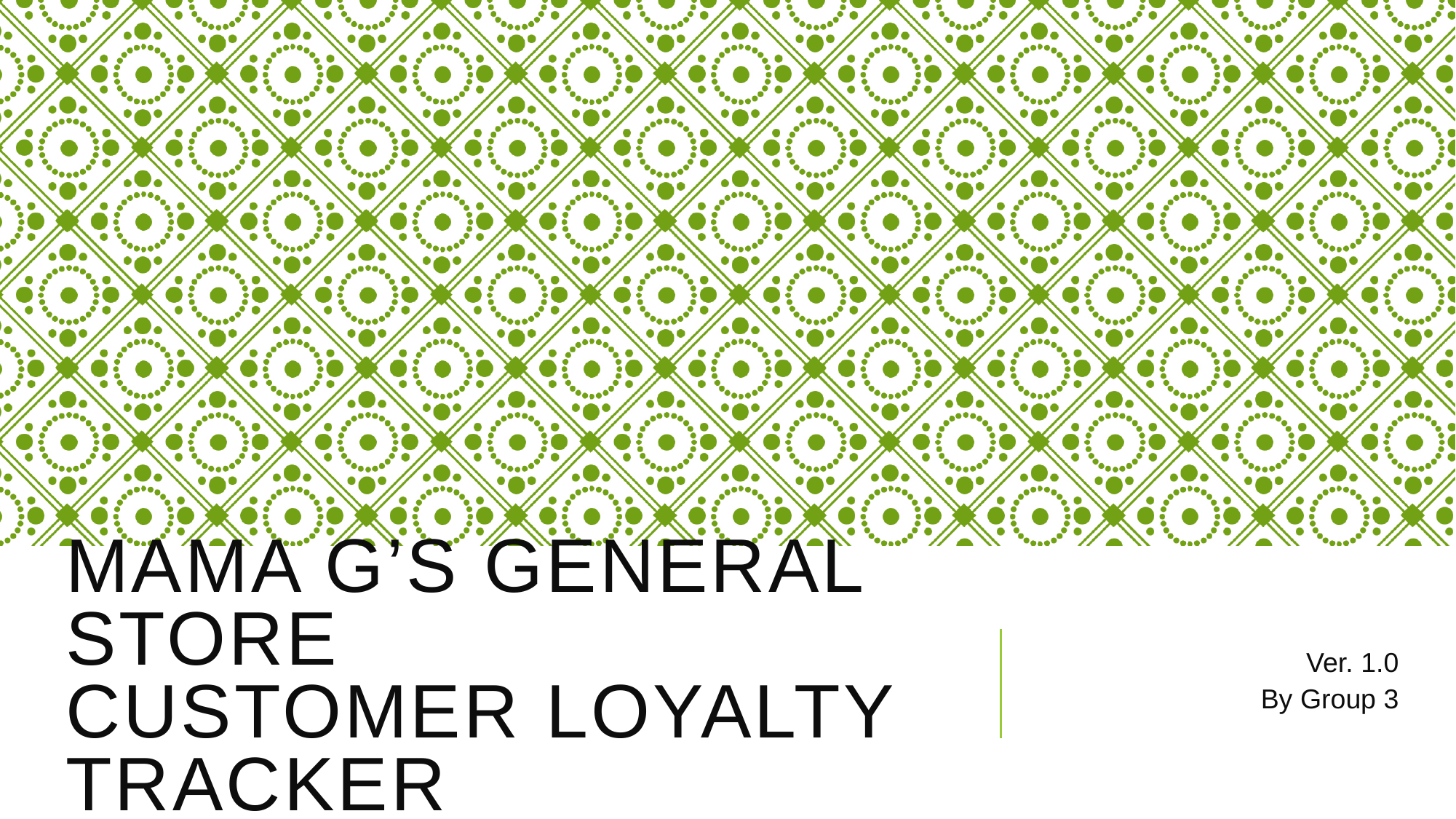

# Mama G’s General Store Customer Loyalty Tracker
Ver. 1.0
By Group 3